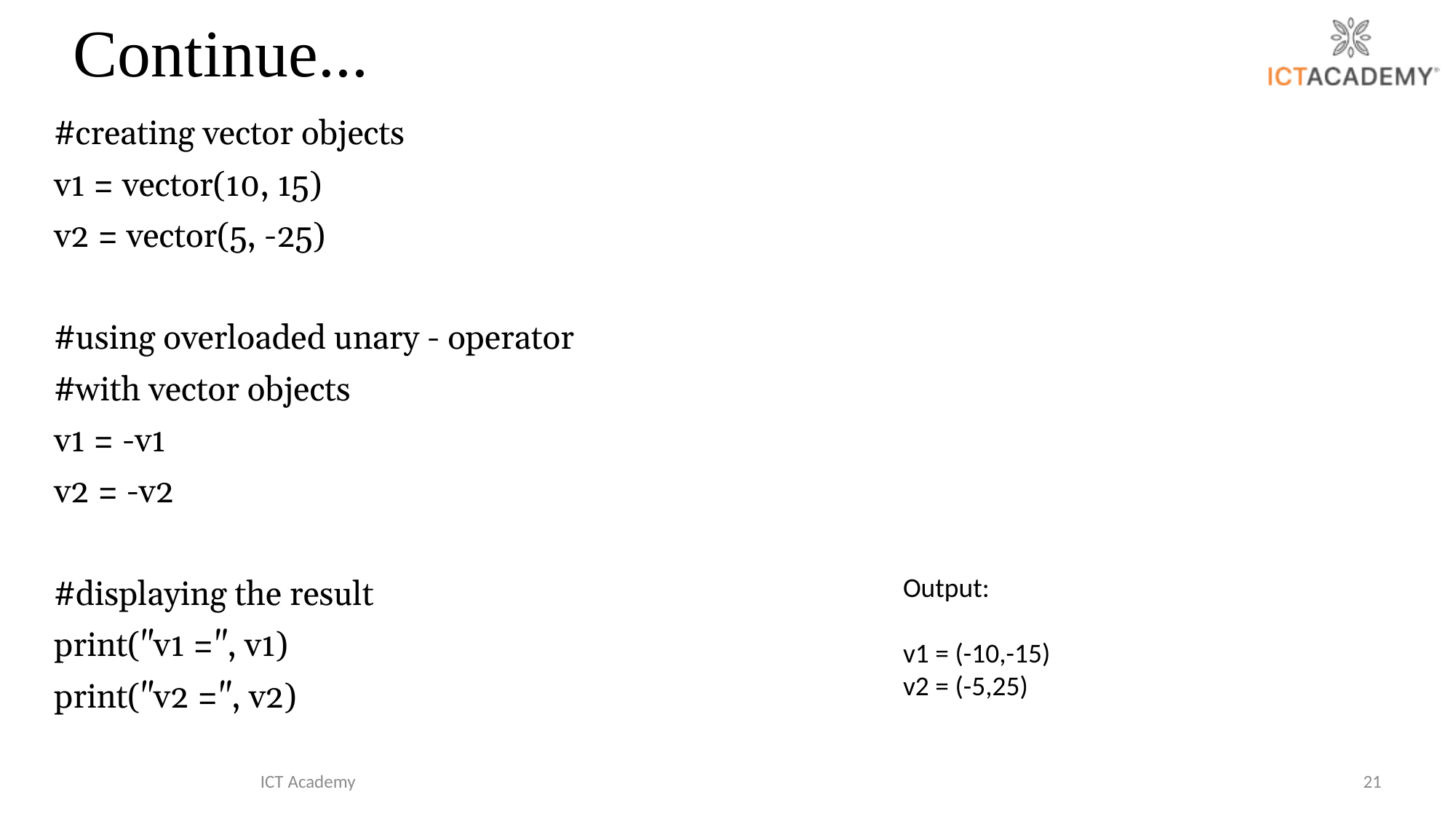

# Continue...
#creating vector objects
v1 = vector(10, 15)
v2 = vector(5, -25)

#using overloaded unary - operator
#with vector objects
v1 = -v1
v2 = -v2

#displaying the result
print("v1 =", v1)
print("v2 =", v2)

Output:
v1 = (-10,-15)
v2 = (-5,25)
ICT Academy
21